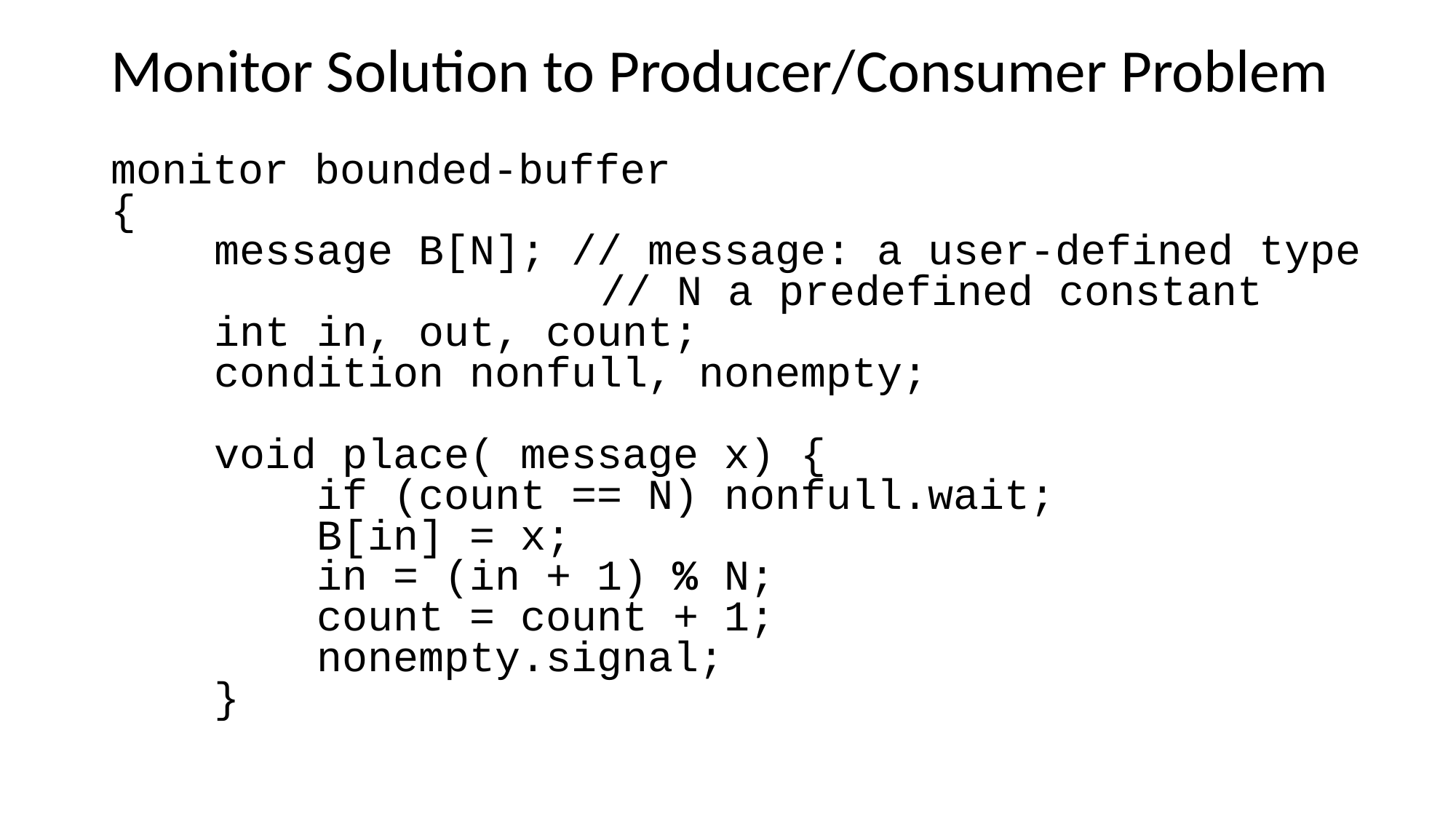

# Monitor Solution to Producer/Consumer Problem
monitor bounded-buffer
{
	   message B[N]; // message: a user-defined type
					 // N a predefined constant
	   int in, out, count;
	   condition nonfull, nonempty;

	   void place( message x) {
	       if (count == N) nonfull.wait;
	       B[in] = x;
	       in = (in + 1) % N;
	       count = count + 1;
	       nonempty.signal;
	   }